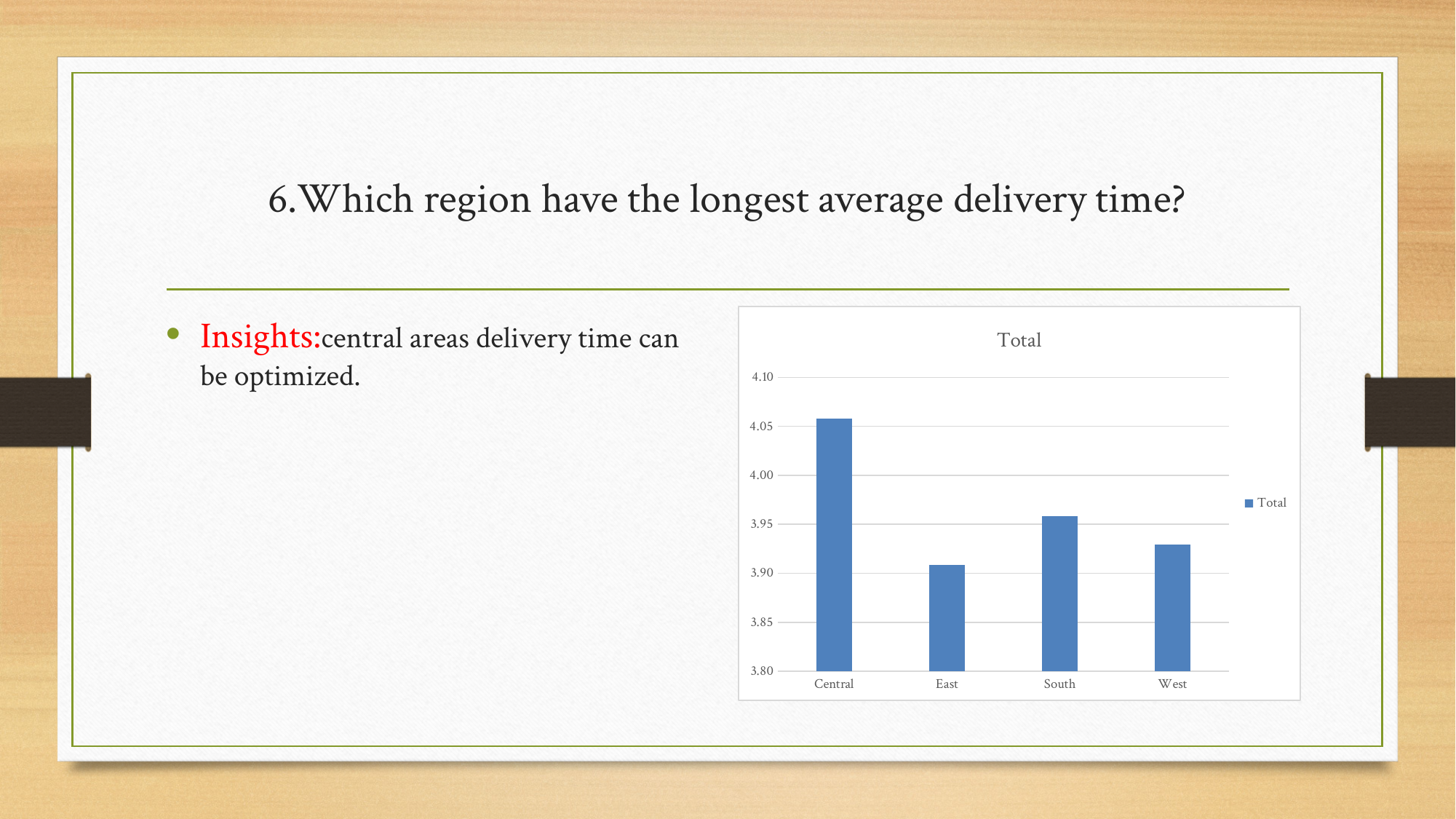

# 6.Which region have the longest average delivery time?
Insights:central areas delivery time can be optimized.

### Chart:

| Category | Total |
|---|---|
| Central | 4.058114507102884 |
| East | 3.908707865168539 |
| South | 3.9580246913580246 |
| West | 3.929753356228536 |